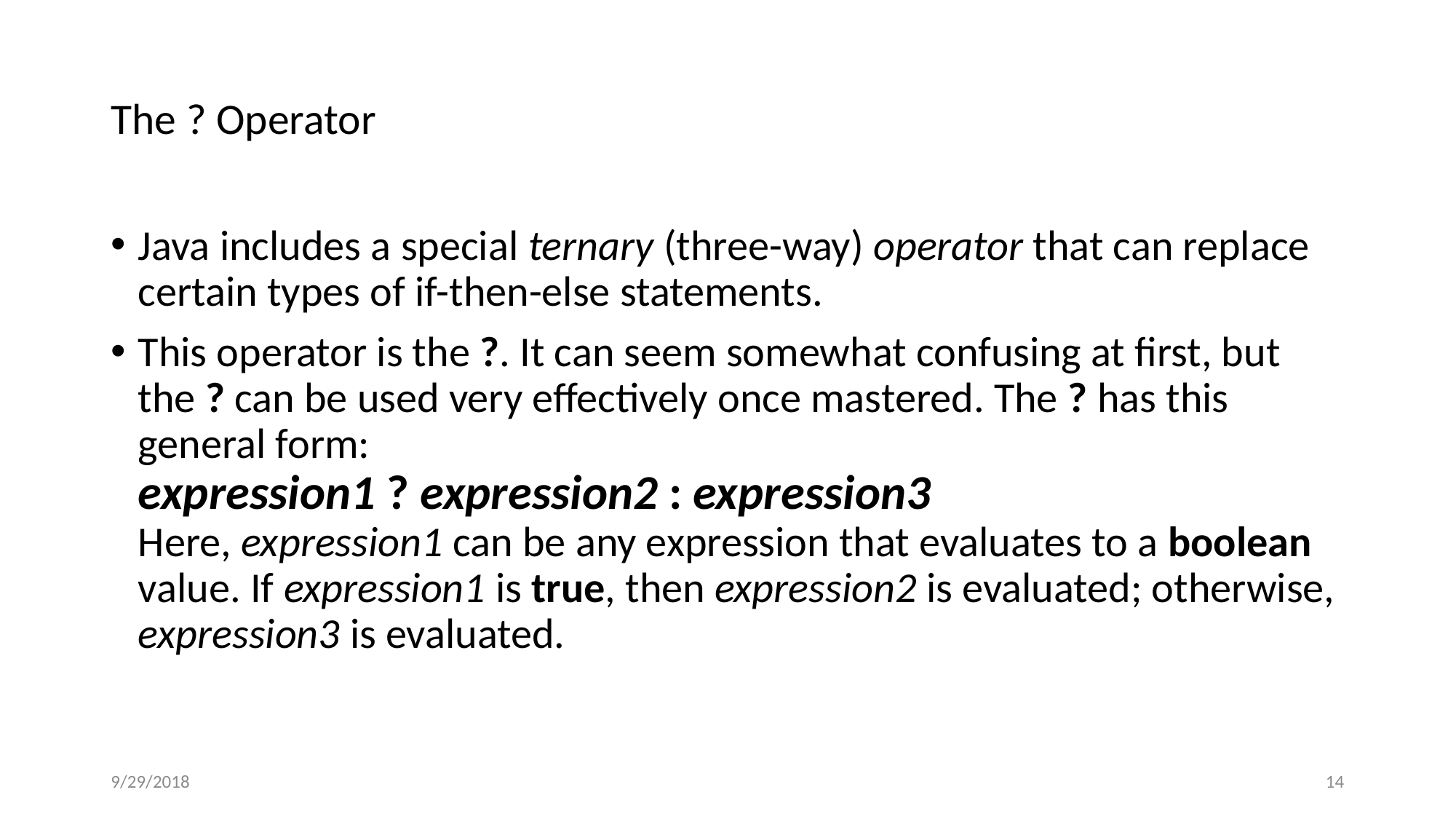

# The ? Operator
Java includes a special ternary (three-way) operator that can replace certain types of if-then-else statements.
This operator is the ?. It can seem somewhat confusing at first, but the ? can be used very effectively once mastered. The ? has this general form:
expression1 ? expression2 : expression3
Here, expression1 can be any expression that evaluates to a boolean value. If expression1 is true, then expression2 is evaluated; otherwise, expression3 is evaluated.
9/29/2018
14